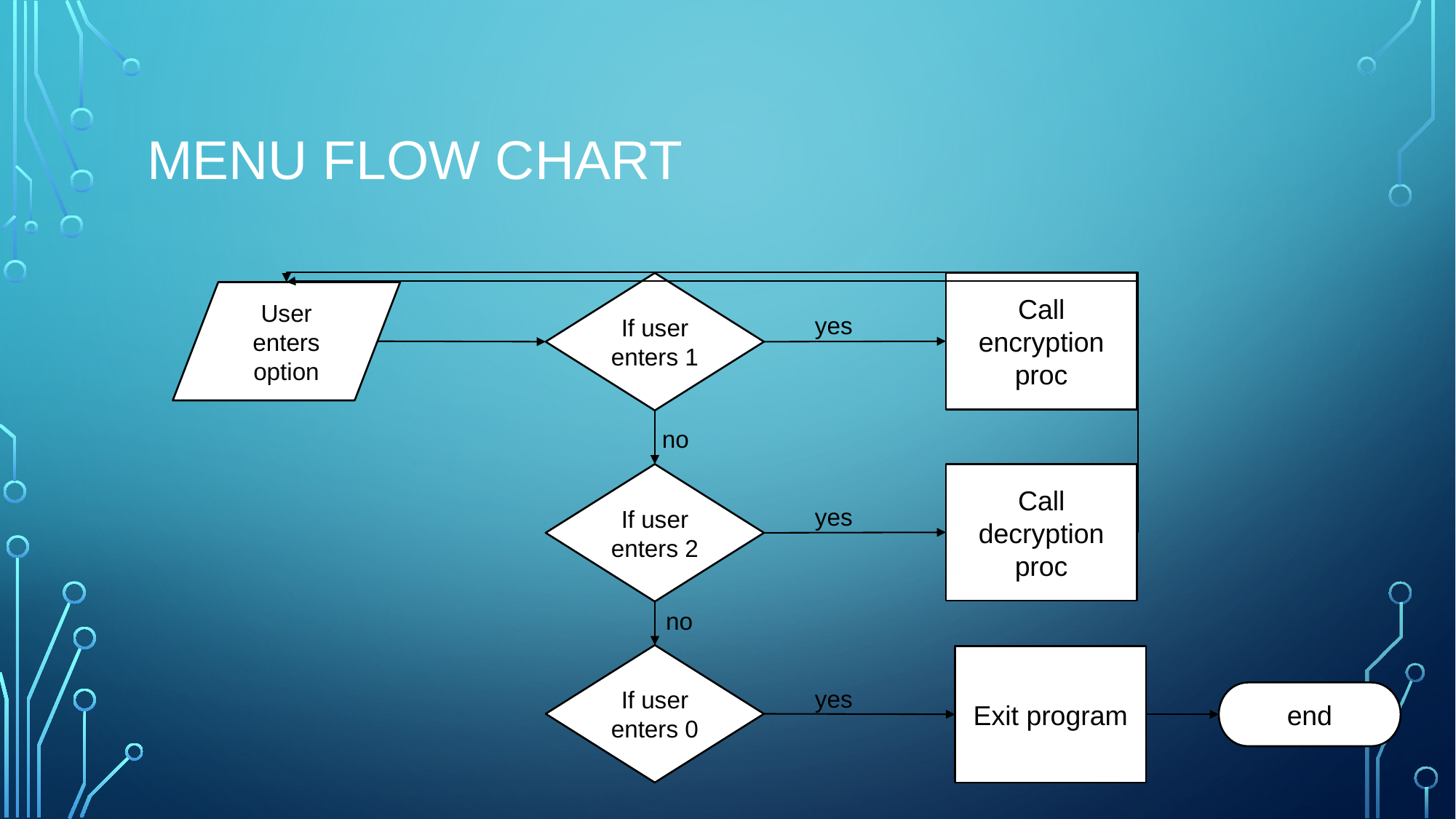

# Menu flow chart
If user enters 1
Call encryption proc
User enters option
yes
no
If user enters 2
Call decryption proc
yes
no
If user enters 0
Exit program
yes
end